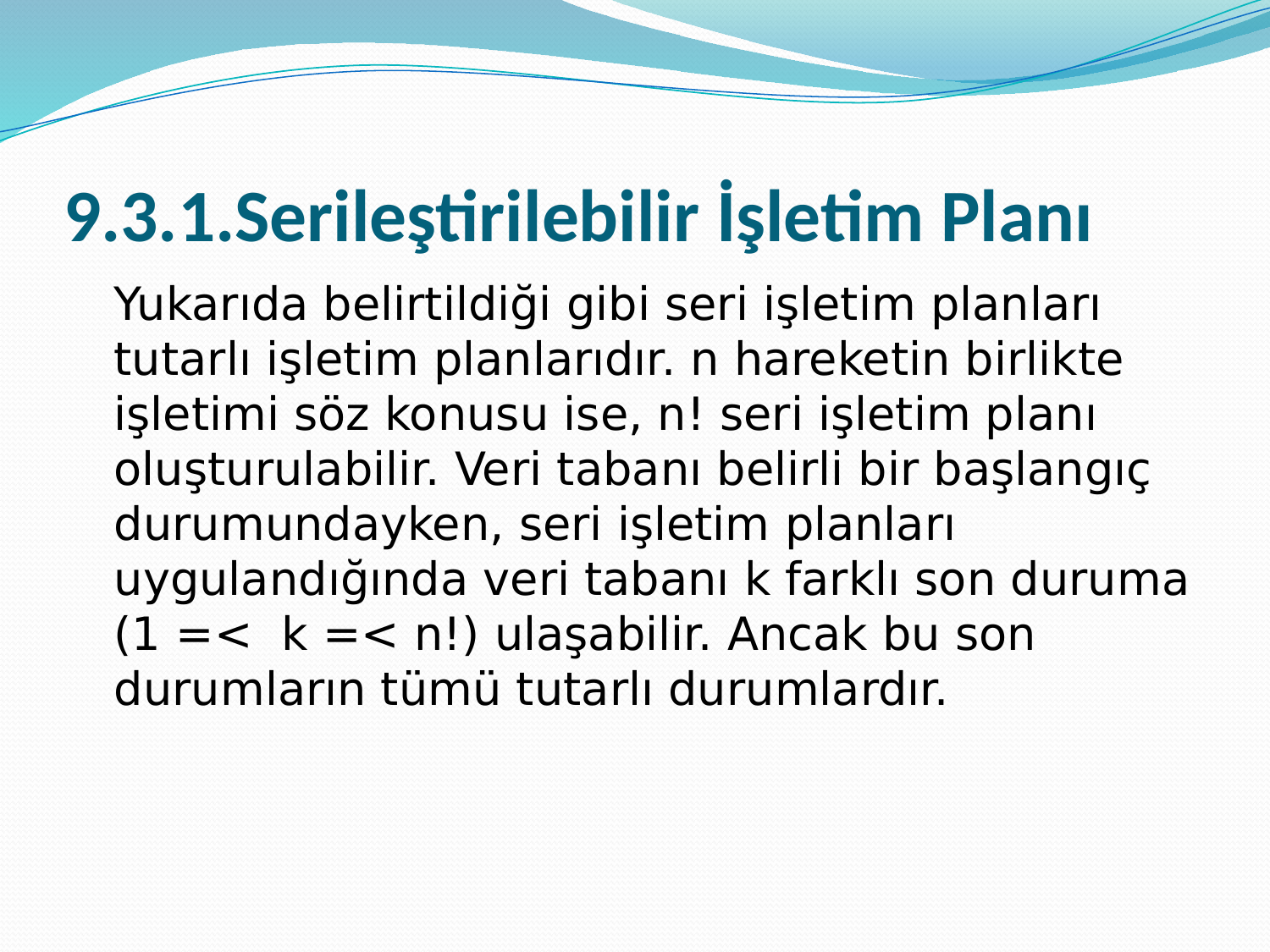

# 9.3.1.Serileştirilebilir İşletim Planı
	Yukarıda belirtildiği gibi seri işletim planları tutarlı işletim planlarıdır. n hareketin birlikte işletimi söz konusu ise, n! seri işletim planı oluşturulabilir. Veri tabanı belirli bir başlangıç durumundayken, seri işletim planları uygulandığında veri tabanı k farklı son duruma (1 =<  k =< n!) ulaşabilir. Ancak bu son durumların tümü tutarlı durumlardır.